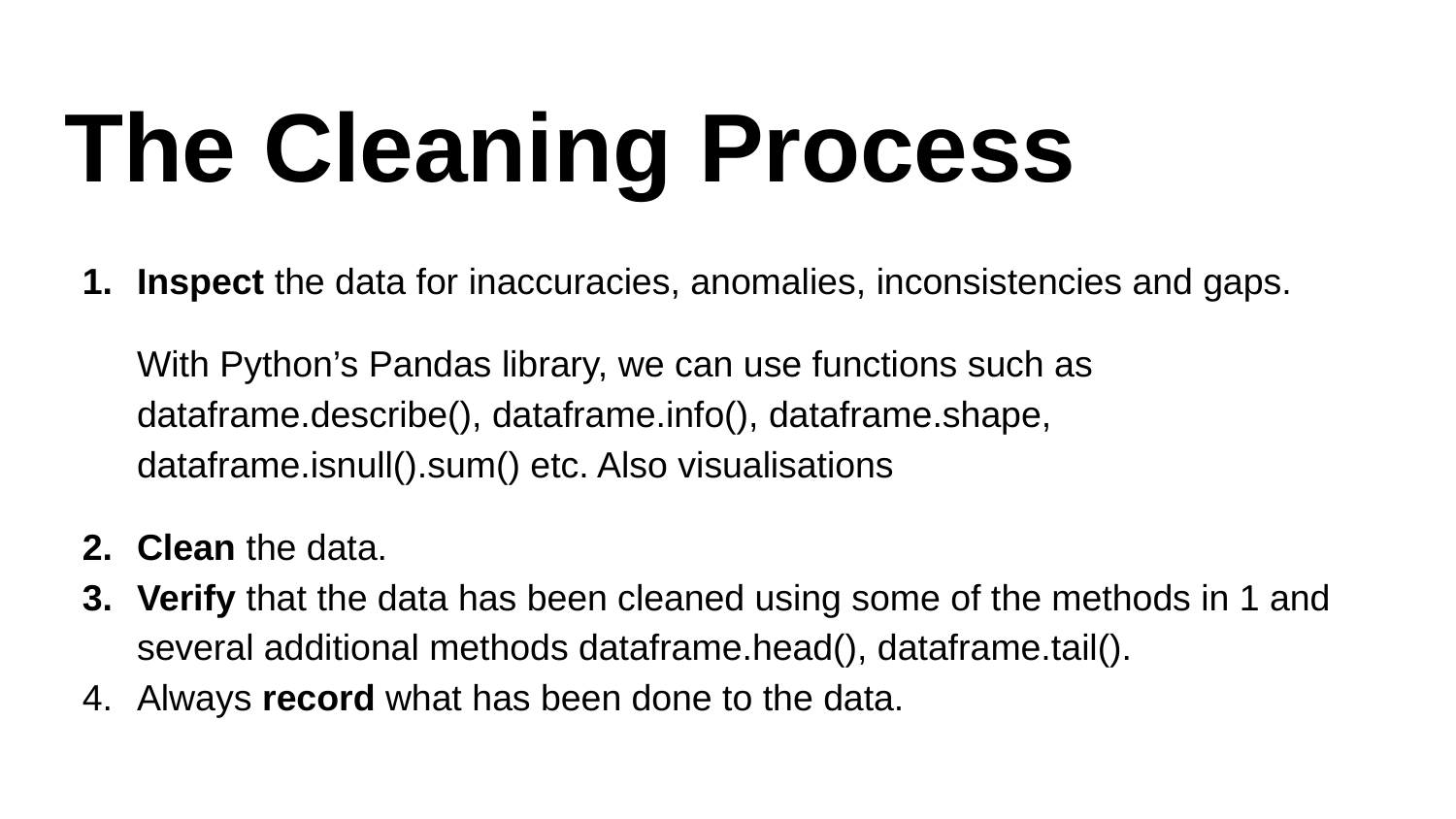

# The Cleaning Process
Inspect the data for inaccuracies, anomalies, inconsistencies and gaps.
With Python’s Pandas library, we can use functions such as dataframe.describe(), dataframe.info(), dataframe.shape, dataframe.isnull().sum() etc. Also visualisations
Clean the data.
Verify that the data has been cleaned using some of the methods in 1 and several additional methods dataframe.head(), dataframe.tail().
Always record what has been done to the data.